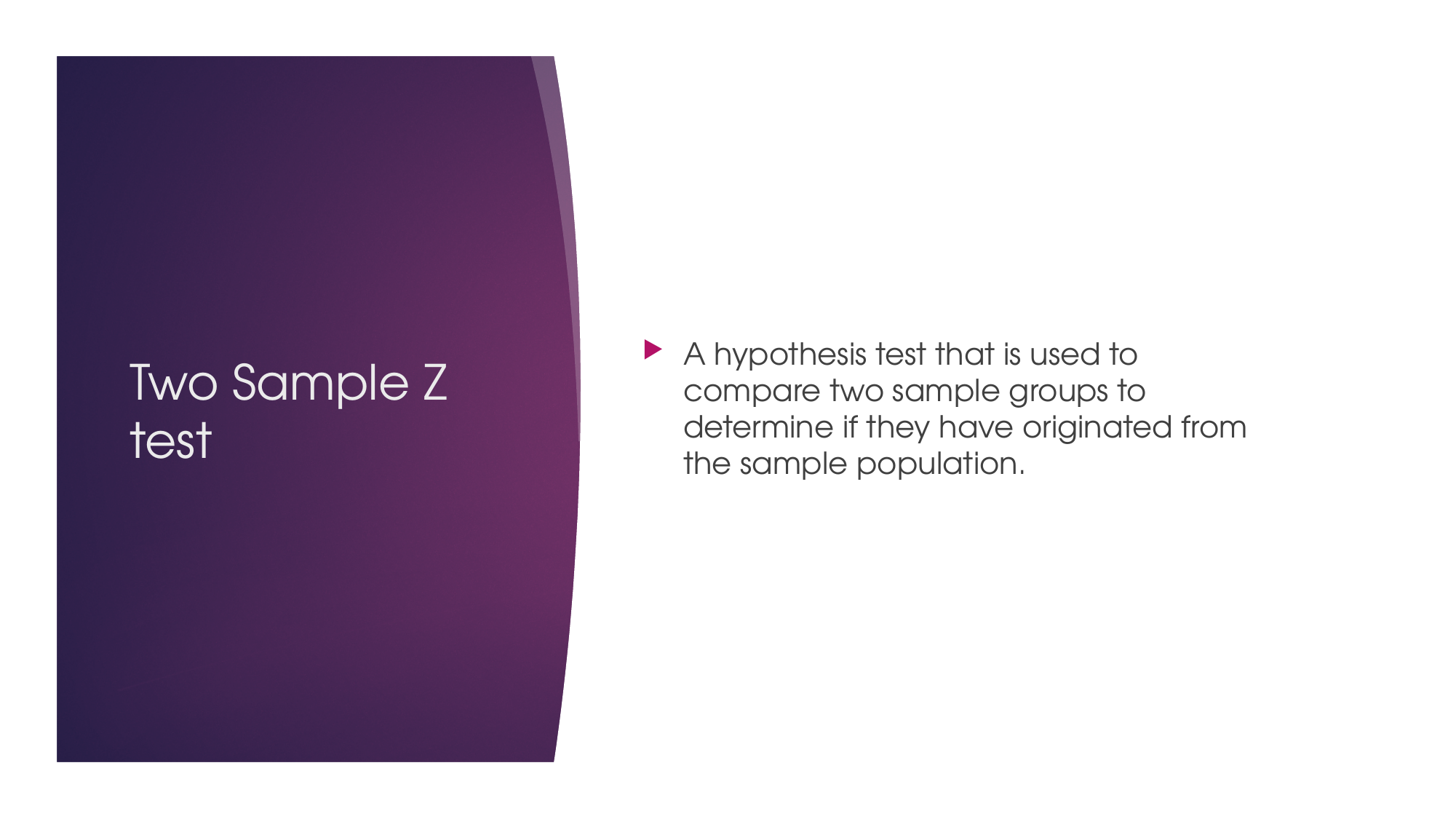

A hypothesis test that is used to compare two sample groups to determine if they have originated from the sample population.
# Two Sample Z test